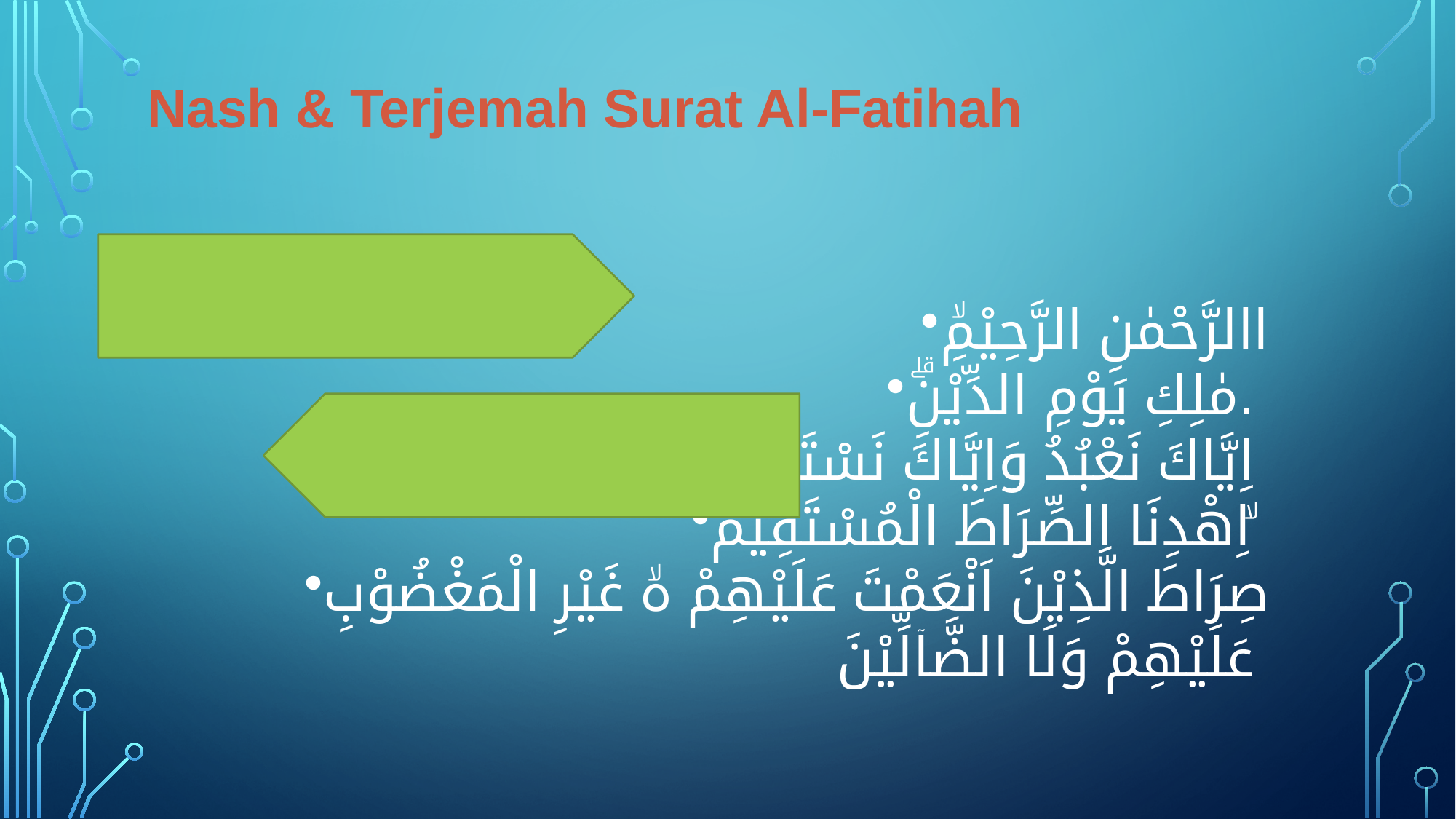

# Nash & Terjemah Surat Al-Fatihah

االرَّحْمٰنِ الرَّحِيْمِۙ
مٰلِكِ يَوْمِ الدِّيْنِۗ.
اِيَّاكَ نَعْبُدُ وَاِيَّاكَ نَسْتَعِيْنُۗ
اِهْدِنَا الصِّرَاطَ الْمُسْتَقِيْمَ ۙ
صِرَاطَ الَّذِيْنَ اَنْعَمْتَ عَلَيْهِمْ ەۙ غَيْرِ الْمَغْضُوْبِ عَلَيْهِمْ وَلَا الضَّاۤلِّيْنَ